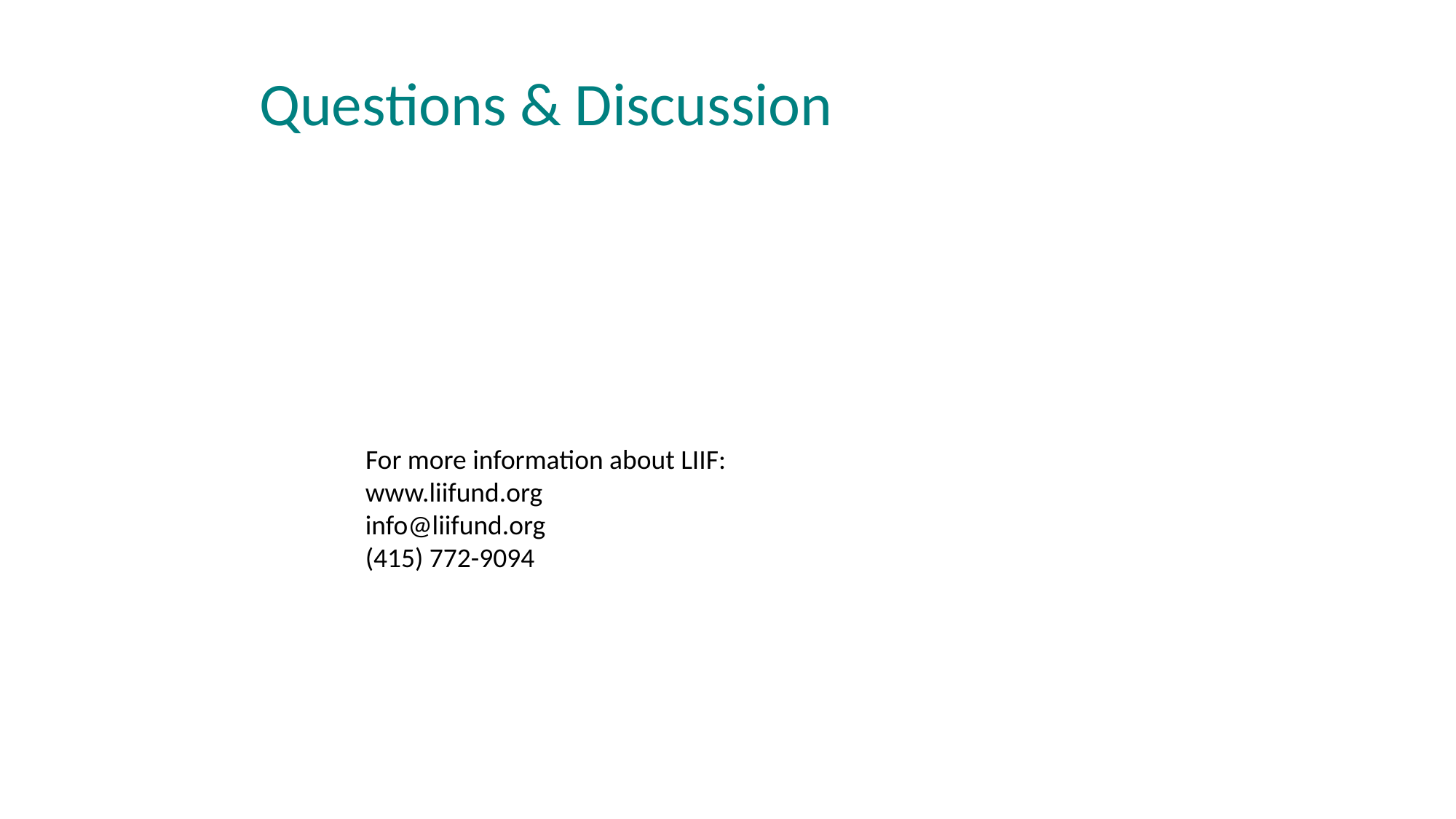

# Questions & Discussion
For more information about LIIF:
www.liifund.org
info@liifund.org
(415) 772-9094